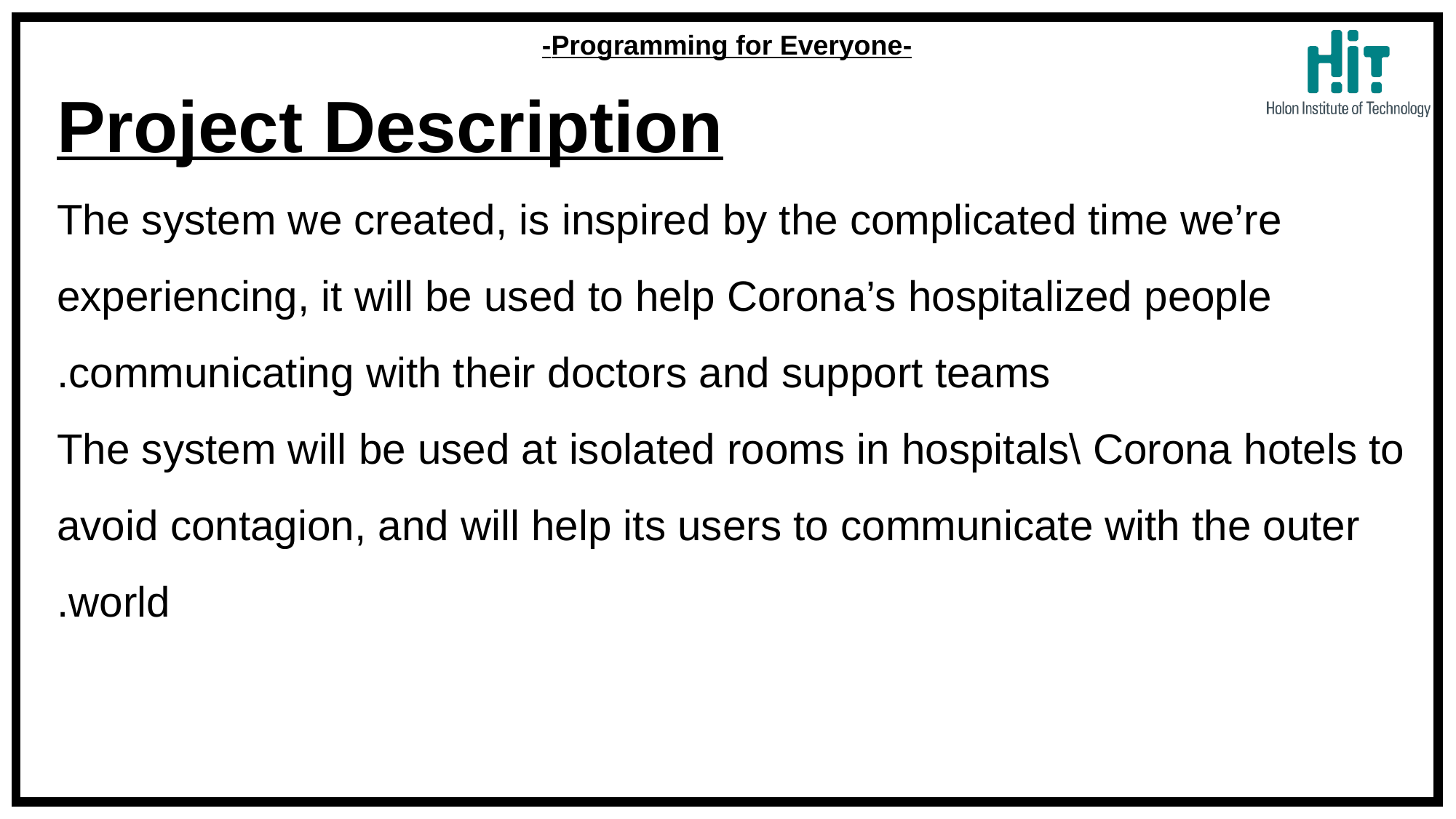

Project Description
The system we created, is inspired by the complicated time we’re experiencing, it will be used to help Corona’s hospitalized people communicating with their doctors and support teams.
The system will be used at isolated rooms in hospitals\ Corona hotels to avoid contagion, and will help its users to communicate with the outer world.